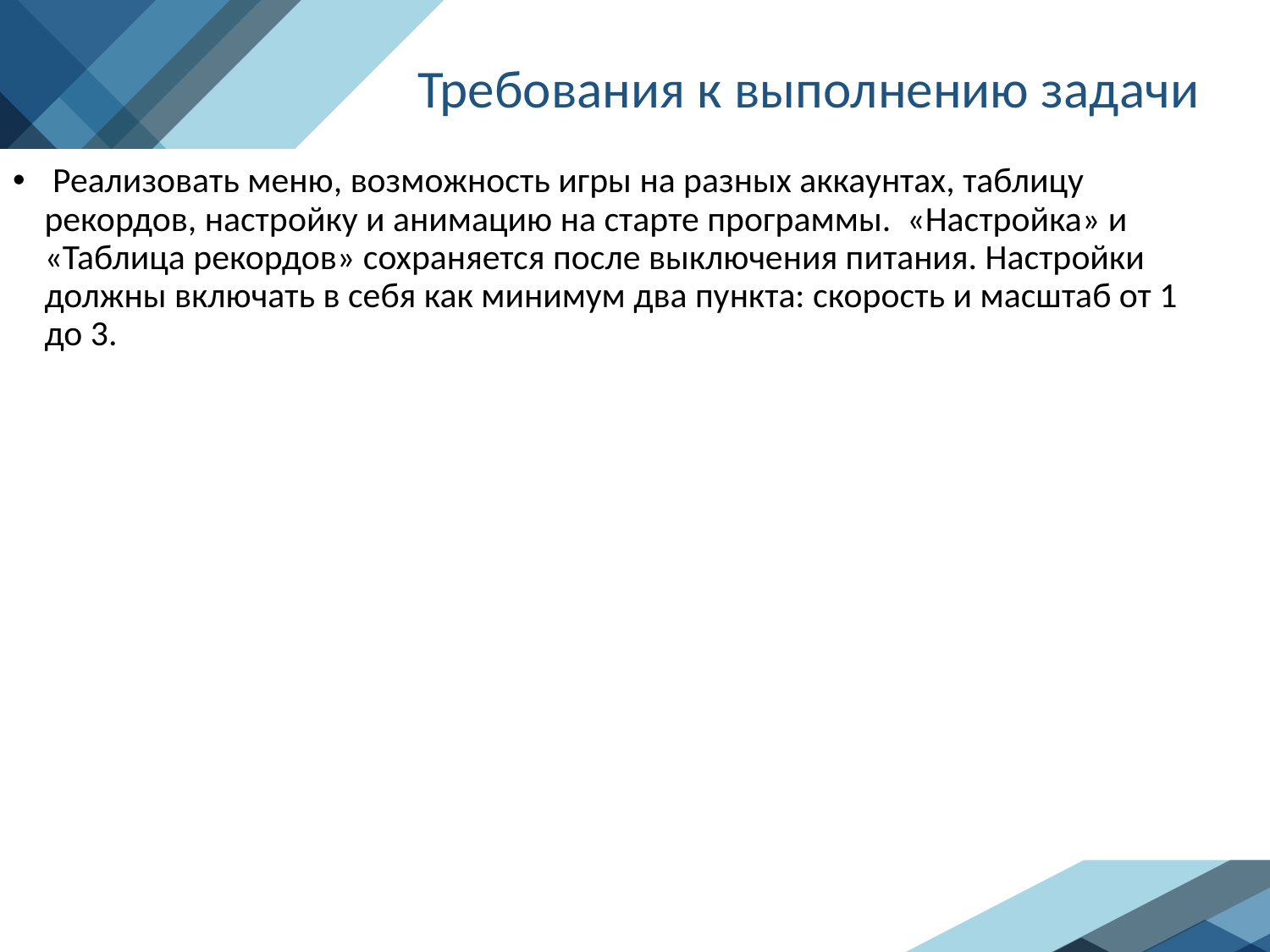

# Требования к выполнению задачи
 Реализовать меню, возможность игры на разных аккаунтах, таблицу рекордов, настройку и анимацию на старте программы.  «Настройка» и «Таблица рекордов» сохраняется после выключения питания. Настройки должны включать в себя как минимум два пункта: скорость и масштаб от 1 до 3.